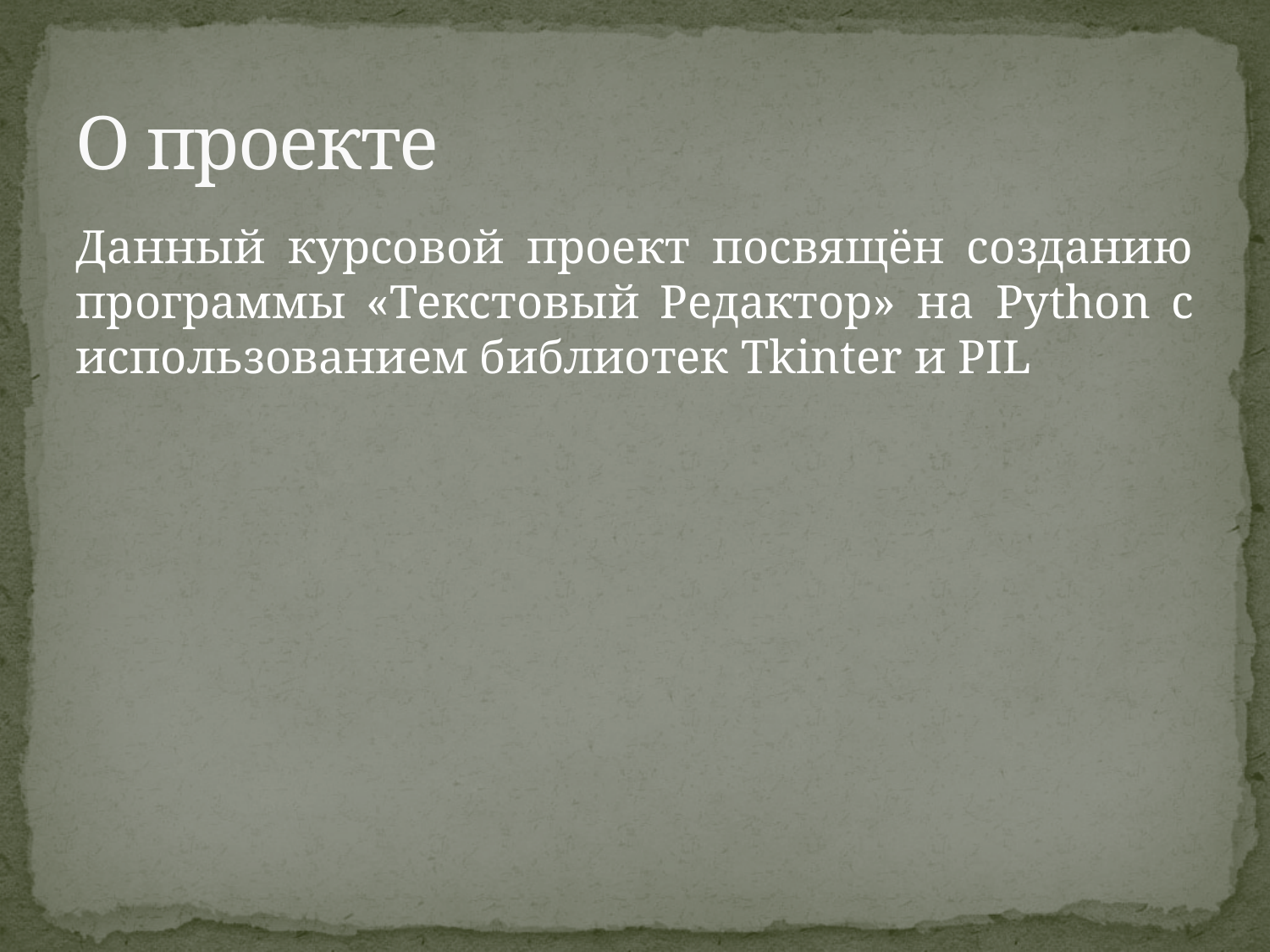

# О проекте
Данный курсовой проект посвящён созданию программы «Текстовый Редактор» на Python с использованием библиотек Tkinter и PIL